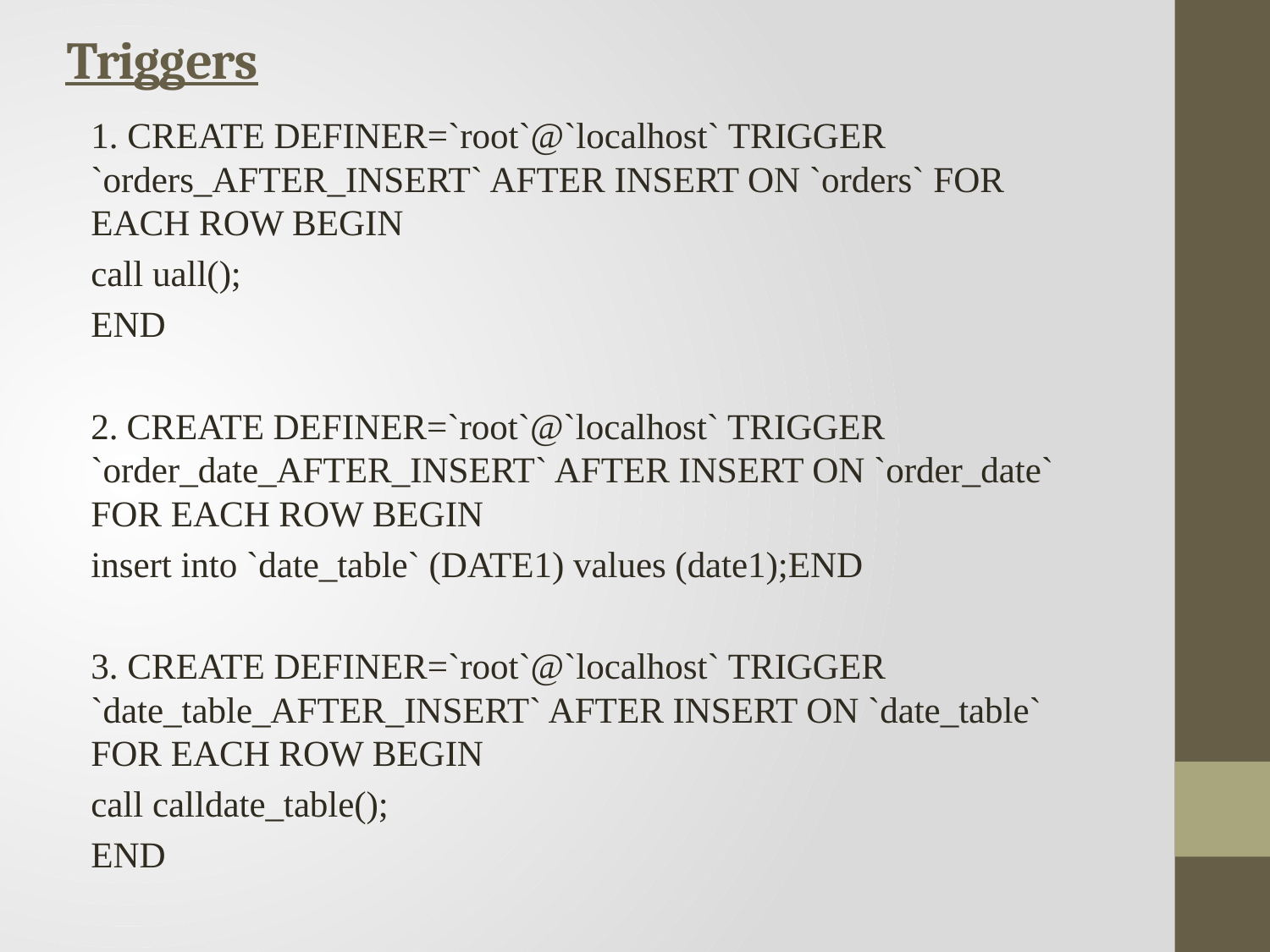

# Triggers
1. CREATE DEFINER=`root`@`localhost` TRIGGER `orders_AFTER_INSERT` AFTER INSERT ON `orders` FOR EACH ROW BEGIN
call uall();
END

2. CREATE DEFINER=`root`@`localhost` TRIGGER `order_date_AFTER_INSERT` AFTER INSERT ON `order_date` FOR EACH ROW BEGIN
insert into `date_table` (DATE1) values (date1);END

3. CREATE DEFINER=`root`@`localhost` TRIGGER `date_table_AFTER_INSERT` AFTER INSERT ON `date_table` FOR EACH ROW BEGIN
call calldate_table();
END